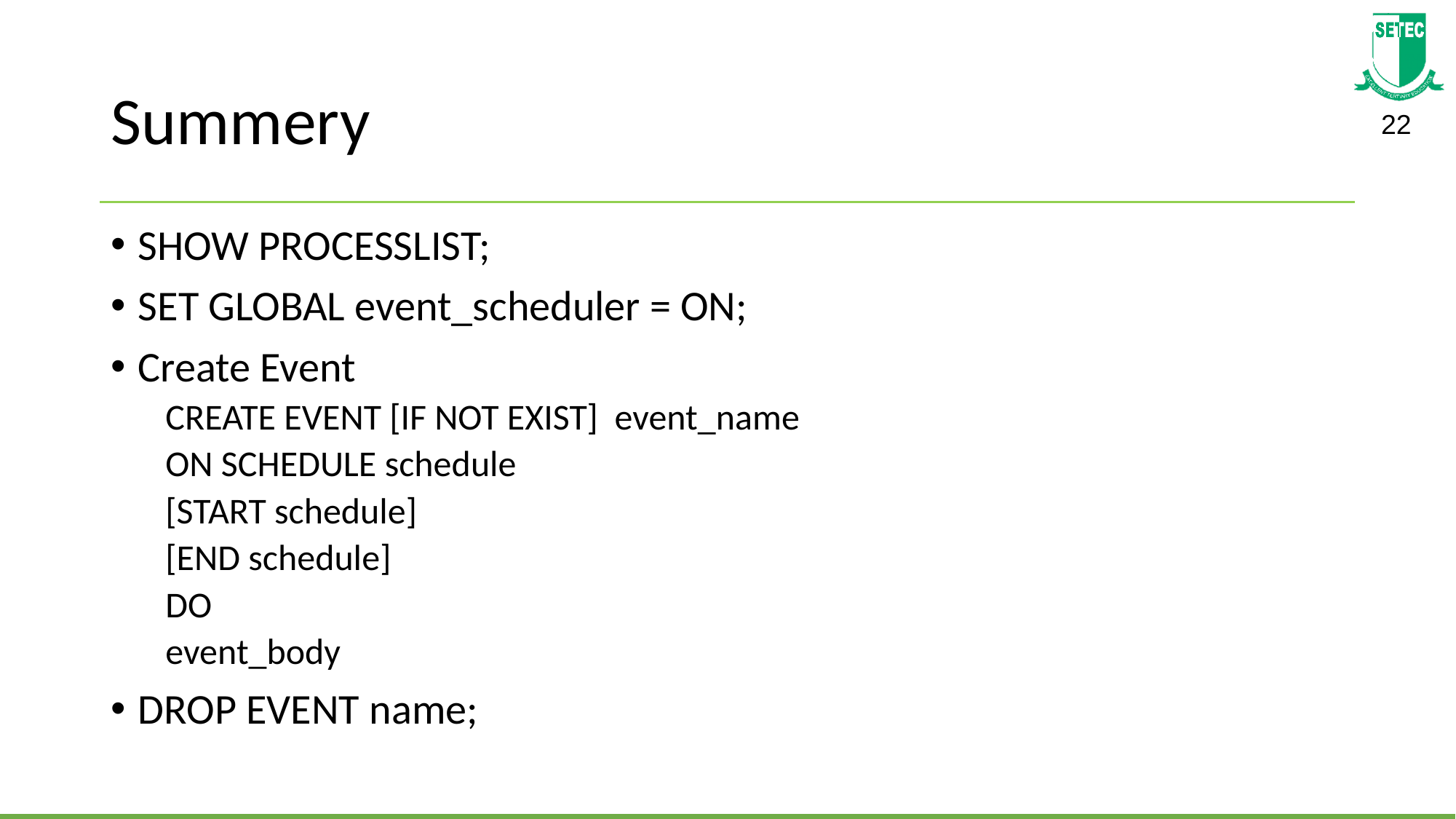

# Summery
SHOW PROCESSLIST;
SET GLOBAL event_scheduler = ON;
Create Event
CREATE EVENT [IF NOT EXIST]  event_name
ON SCHEDULE schedule
[START schedule]
[END schedule]
DO
event_body
DROP EVENT name;